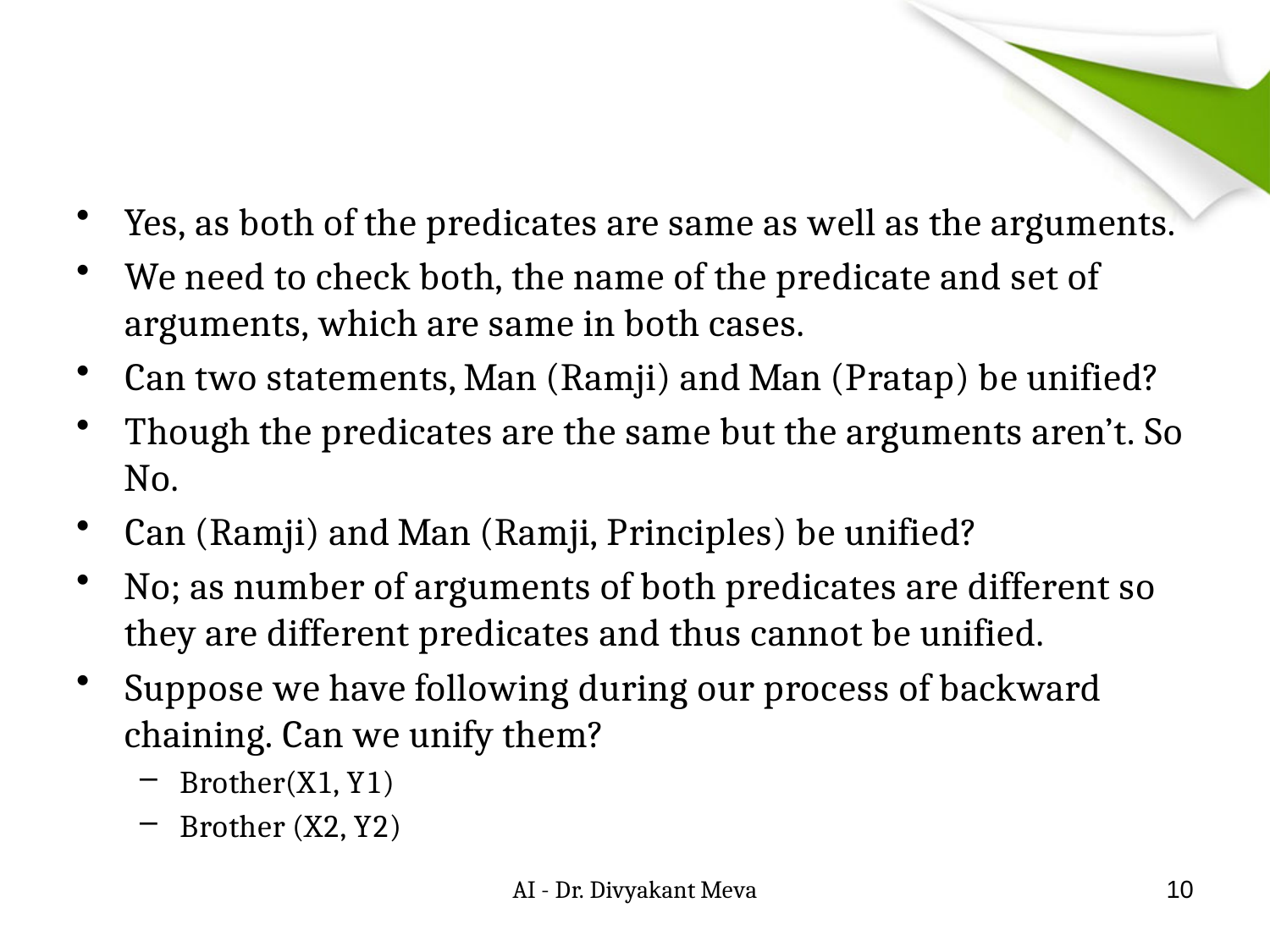

#
Yes, as both of the predicates are same as well as the arguments.
We need to check both, the name of the predicate and set of arguments, which are same in both cases.
Can two statements, Man (Ramji) and Man (Pratap) be unified?
Though the predicates are the same but the arguments aren’t. So No.
Can (Ramji) and Man (Ramji, Principles) be unified?
No; as number of arguments of both predicates are different so they are different predicates and thus cannot be unified.
Suppose we have following during our process of backward chaining. Can we unify them?
Brother(X1, Y1)
Brother (X2, Y2)
AI - Dr. Divyakant Meva
10